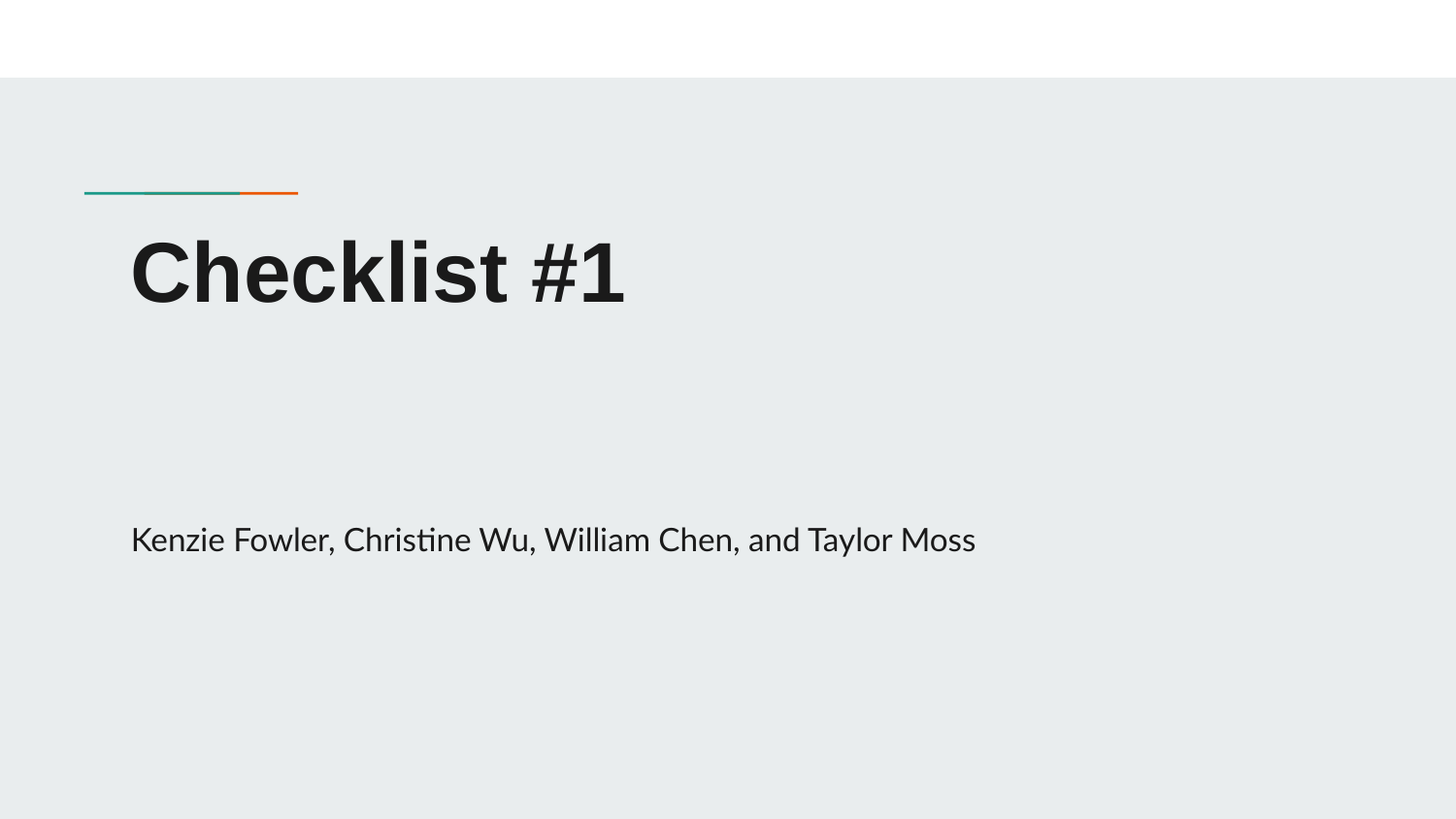

# Checklist #1
Kenzie Fowler, Christine Wu, William Chen, and Taylor Moss